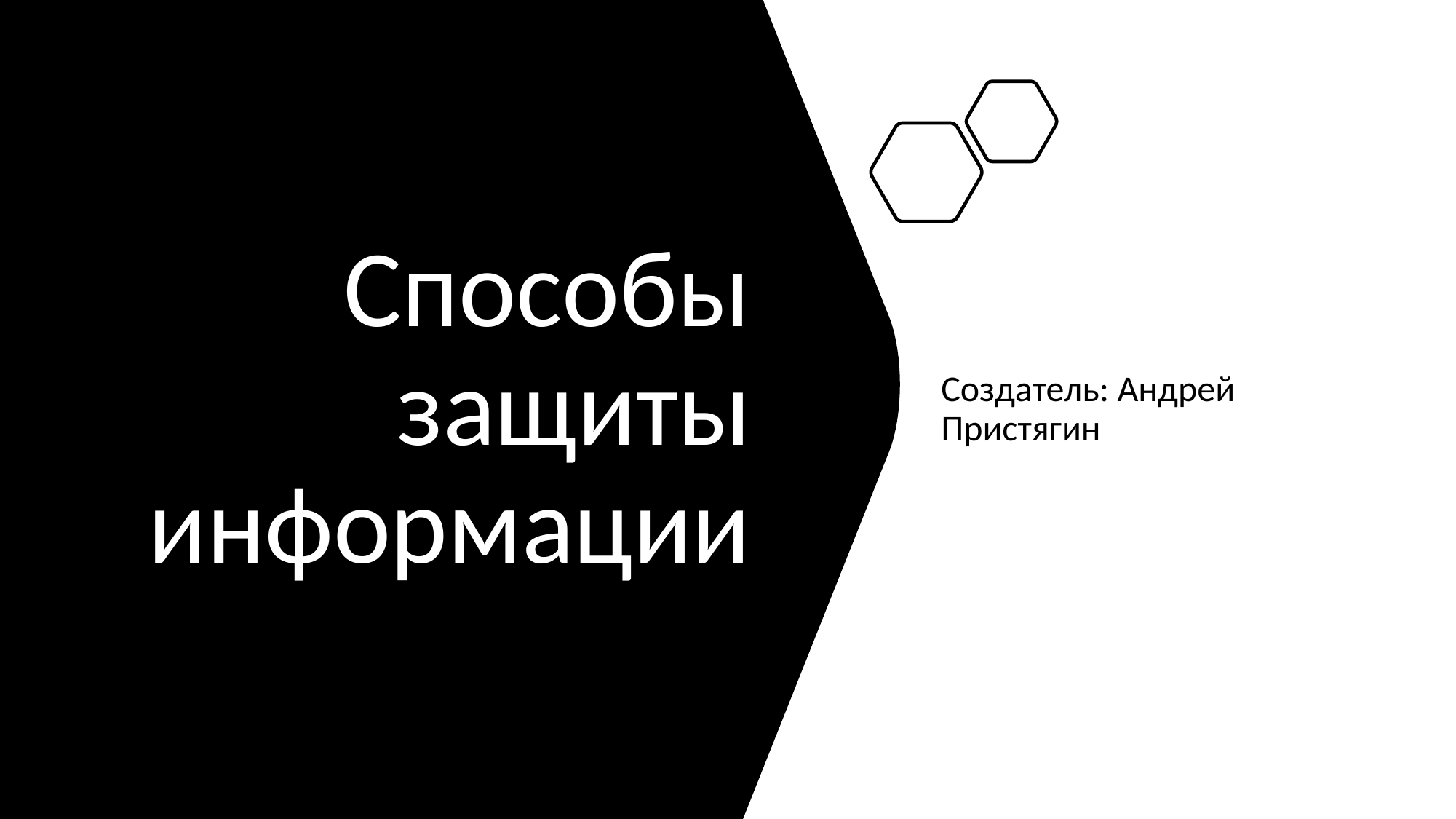

# Способы защиты информации
Создатель: Андрей Пристягин